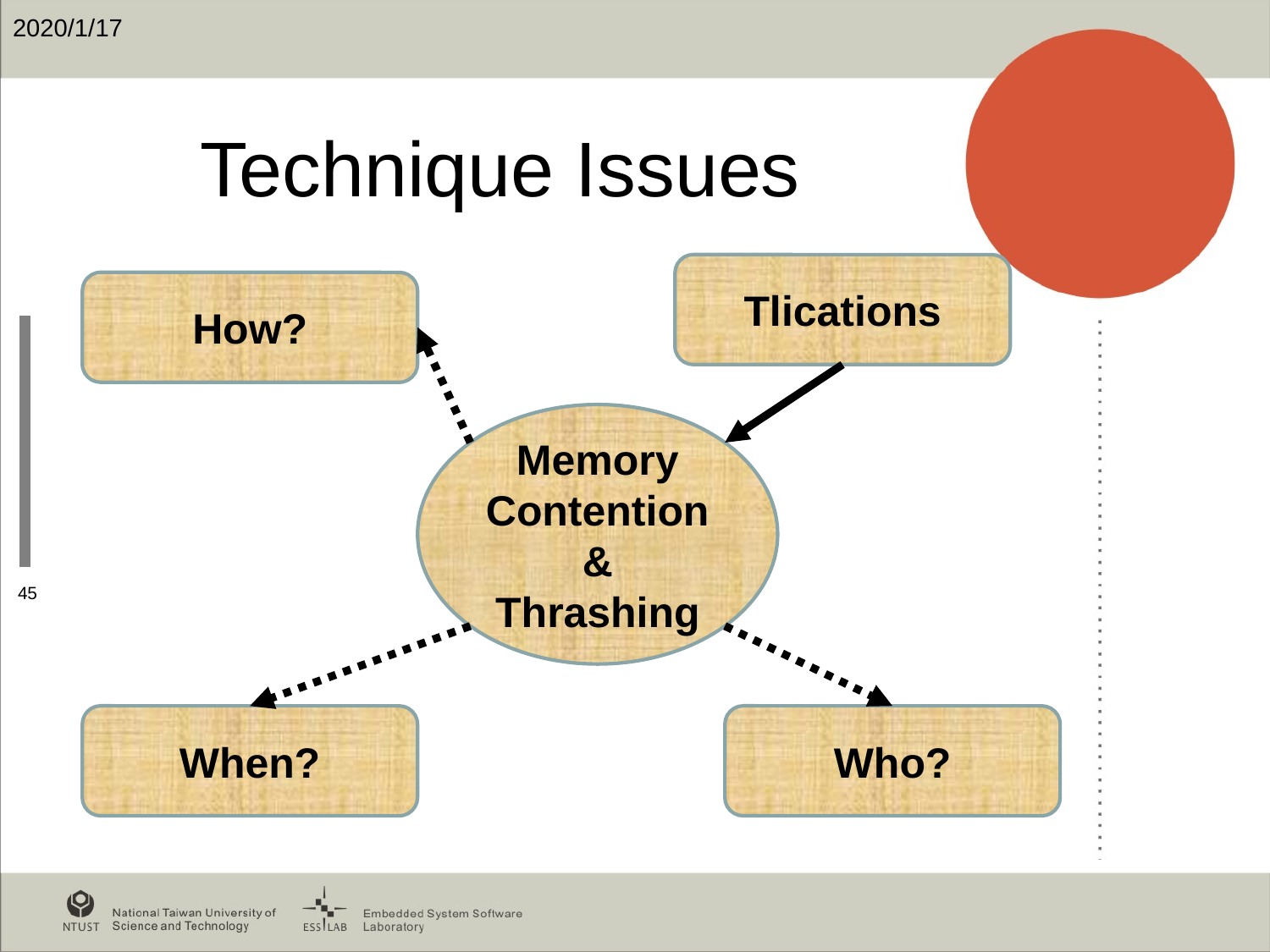

2020/1/17
# Technique Issues

Tlications
How?
Memory Contention & Thrashing
45
When?
Who?